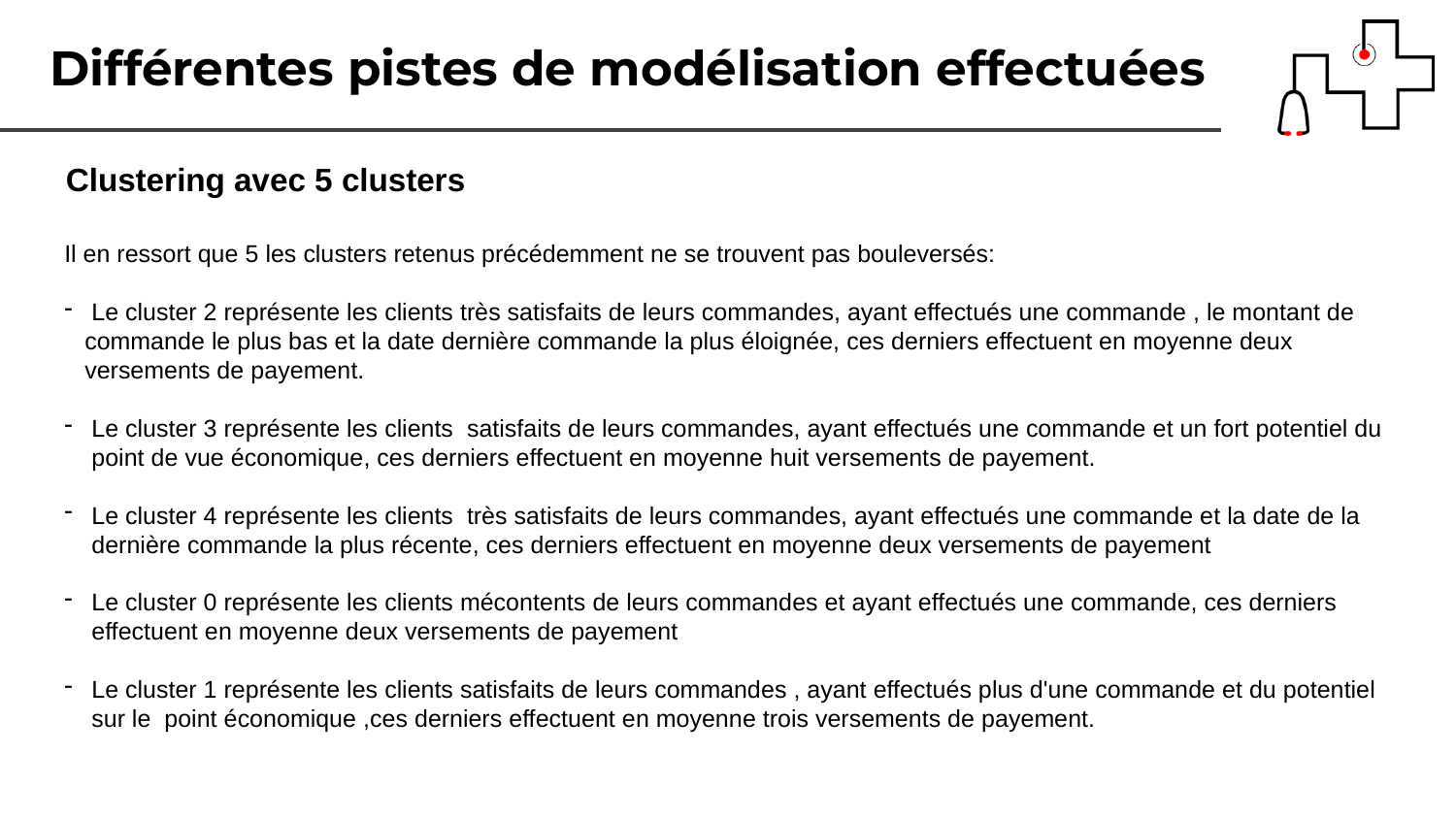

Différentes pistes de modélisation effectuées

Clustering avec 5 clusters
Il en ressort que 5 les clusters retenus précédemment ne se trouvent pas bouleversés:

Le cluster 2 représente les clients très satisfaits de leurs commandes, ayant effectués une commande , le montant de
   commande le plus bas et la date dernière commande la plus éloignée, ces derniers effectuent en moyenne deux
   versements de payement.

Le cluster 3 représente les clients  satisfaits de leurs commandes, ayant effectués une commande et un fort potentiel du
    point de vue économique, ces derniers effectuent en moyenne huit versements de payement.

Le cluster 4 représente les clients  très satisfaits de leurs commandes, ayant effectués une commande et la date de la
    dernière commande la plus récente, ces derniers effectuent en moyenne deux versements de payement

Le cluster 0 représente les clients mécontents de leurs commandes et ayant effectués une commande, ces derniers
    effectuent en moyenne deux versements de payement

Le cluster 1 représente les clients satisfaits de leurs commandes , ayant effectués plus d'une commande et du potentiel
    sur le  point économique ,ces derniers effectuent en moyenne trois versements de payement.